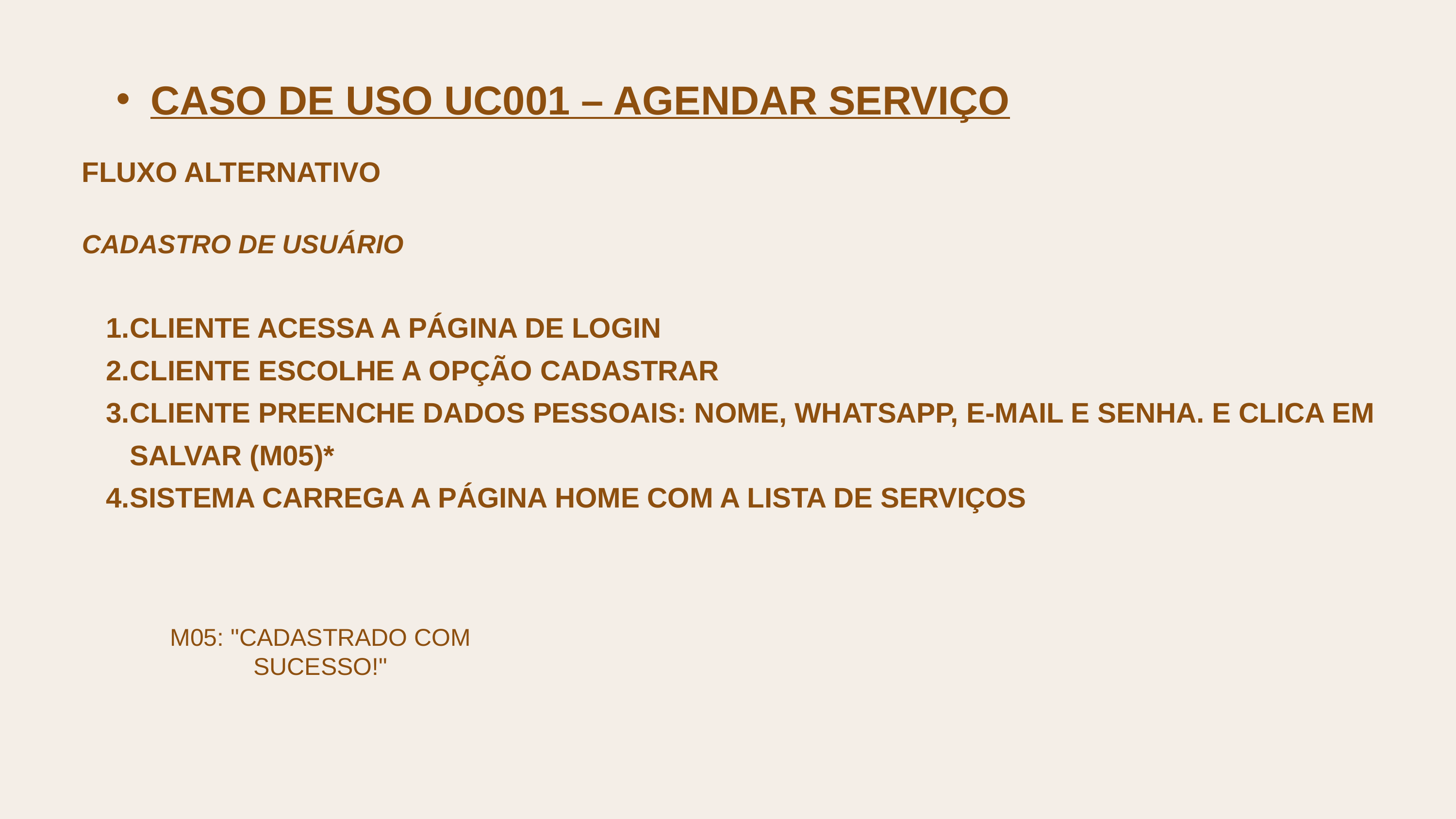

CASO DE USO UC001 – AGENDAR SERVIÇO
FLUXO ALTERNATIVO

CADASTRO DE USUÁRIO

CLIENTE ACESSA A PÁGINA DE LOGIN
CLIENTE ESCOLHE A OPÇÃO CADASTRAR
CLIENTE PREENCHE DADOS PESSOAIS: NOME, WHATSAPP, E-MAIL E SENHA. E CLICA EM SALVAR (M05)*
SISTEMA CARREGA A PÁGINA HOME COM A LISTA DE SERVIÇOS

M05: "CADASTRADO COM SUCESSO!"